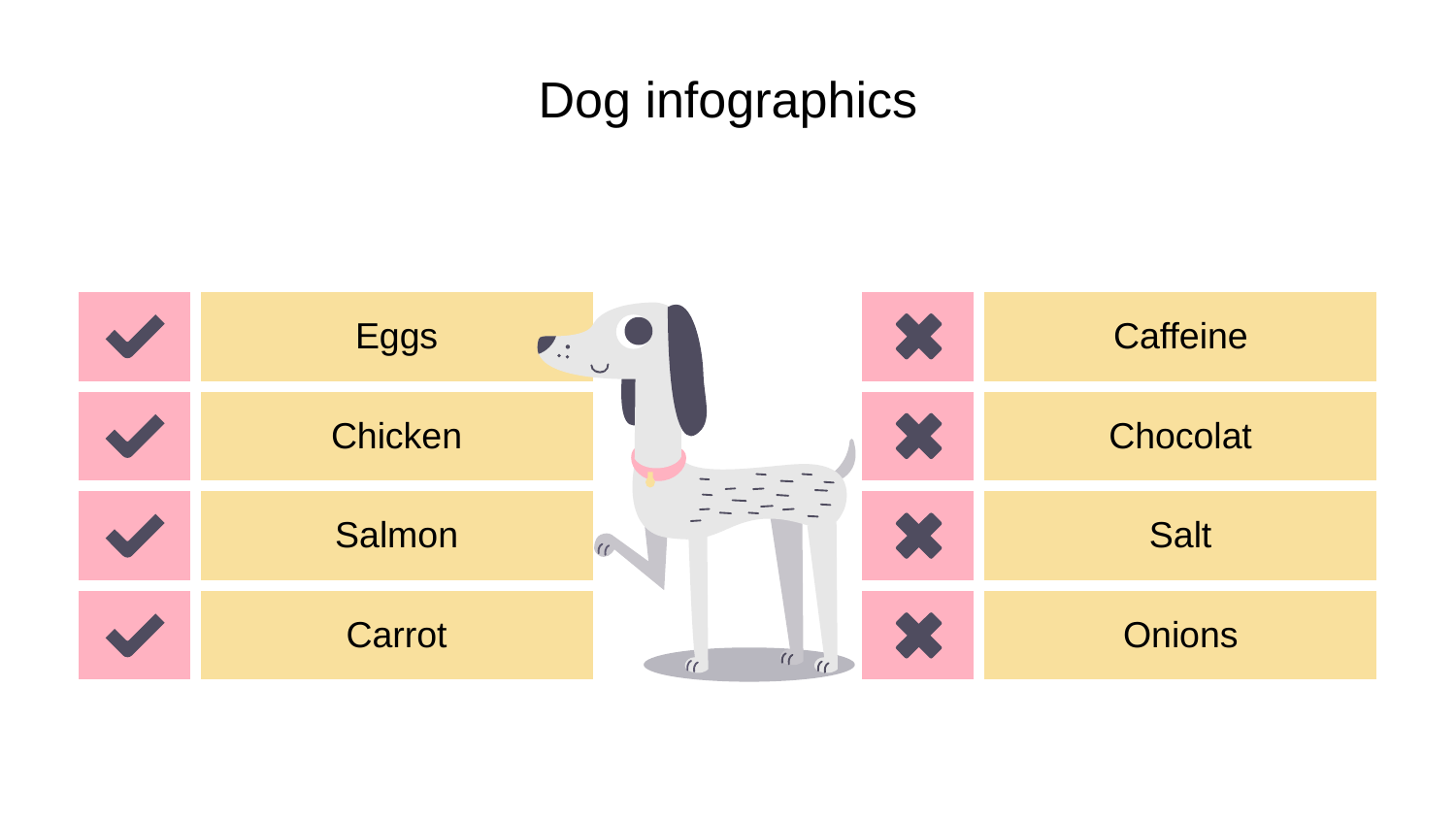

# Dog infographics
|  | Caffeine |
| --- | --- |
|  | Chocolat |
|  | Salt |
|  | Onions |
|  | Eggs |
| --- | --- |
|  | Chicken |
|  | Salmon |
|  | Carrot |